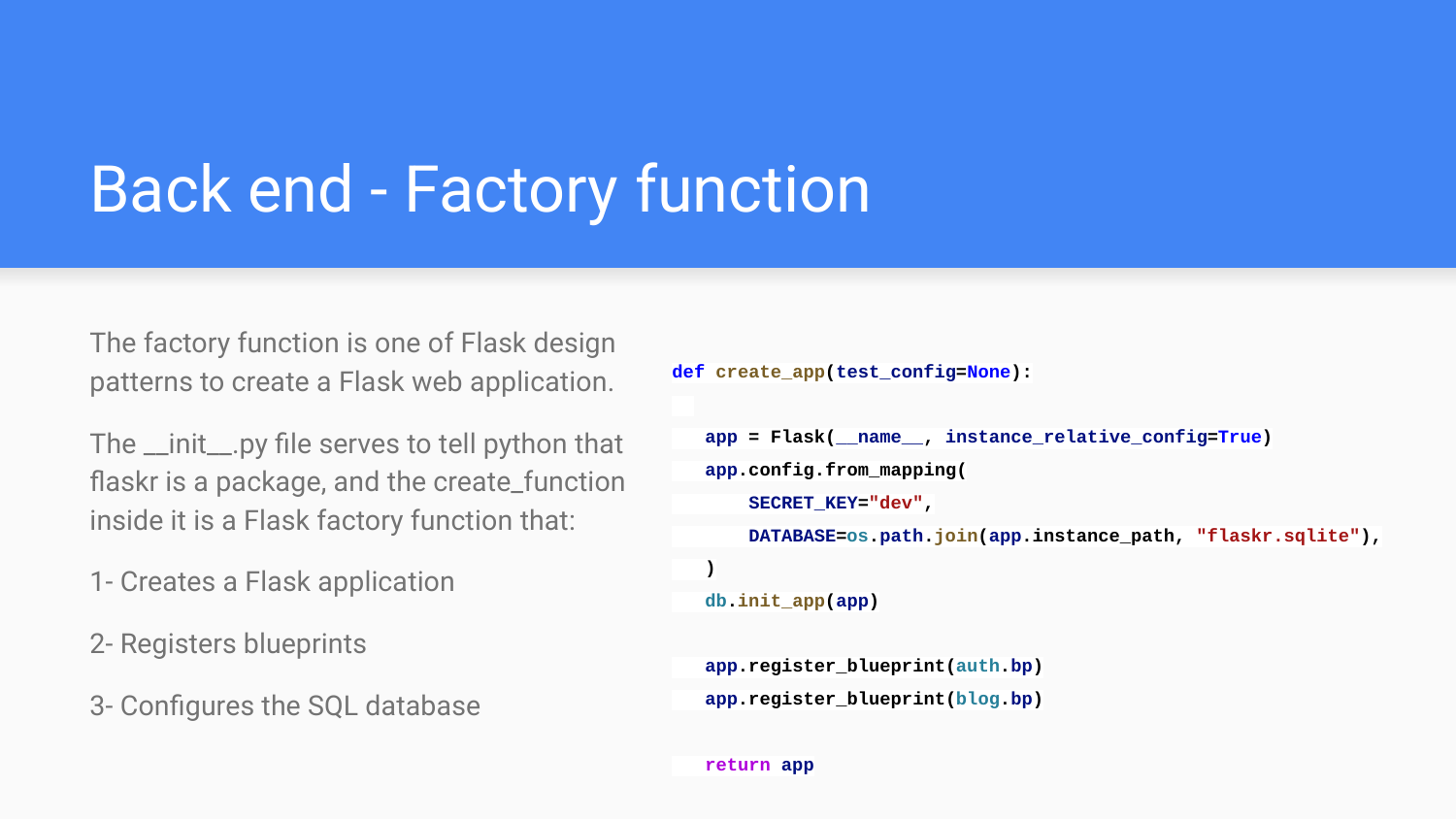

# Back end - Factory function
The factory function is one of Flask design patterns to create a Flask web application.
The __init__.py file serves to tell python that flaskr is a package, and the create_function inside it is a Flask factory function that:
1- Creates a Flask application
2- Registers blueprints
3- Configures the SQL database
def create_app(test_config=None):

   app = Flask(__name__, instance_relative_config=True)
   app.config.from_mapping(
       SECRET_KEY="dev",
       DATABASE=os.path.join(app.instance_path, "flaskr.sqlite"),
   )
   db.init_app(app)

   app.register_blueprint(auth.bp)
   app.register_blueprint(blog.bp)

   return app